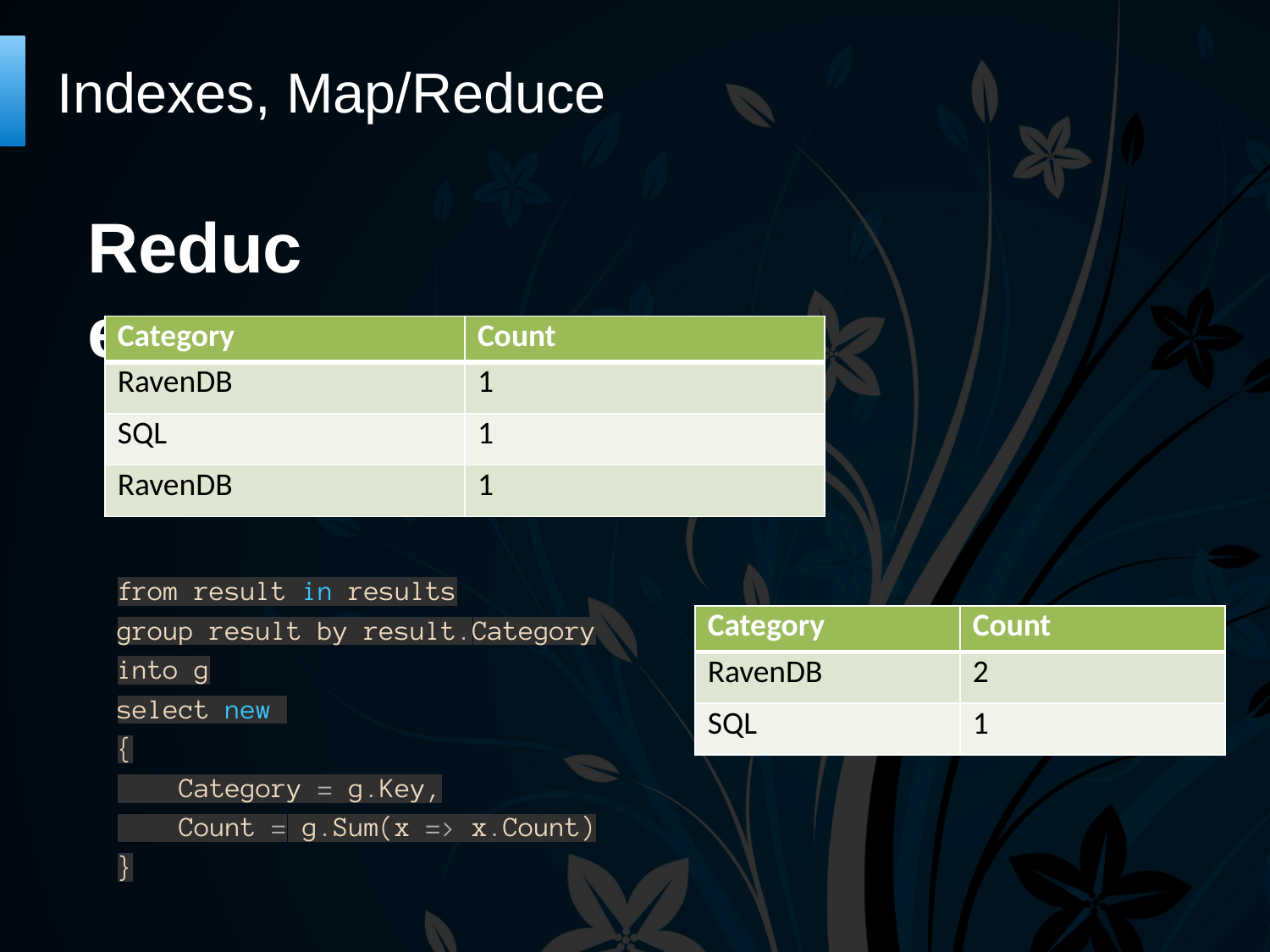

# Indexes, Map/Reduce
Reduce
| Category | Count |
| --- | --- |
| RavenDB | 1 |
| SQL | 1 |
| RavenDB | 1 |
from result in results
group result by result.Category
into g
select new
{
    Category = g.Key,
    Count = g.Sum(x => x.Count)
}
| Category | Count |
| --- | --- |
| RavenDB | 2 |
| SQL | 1 |